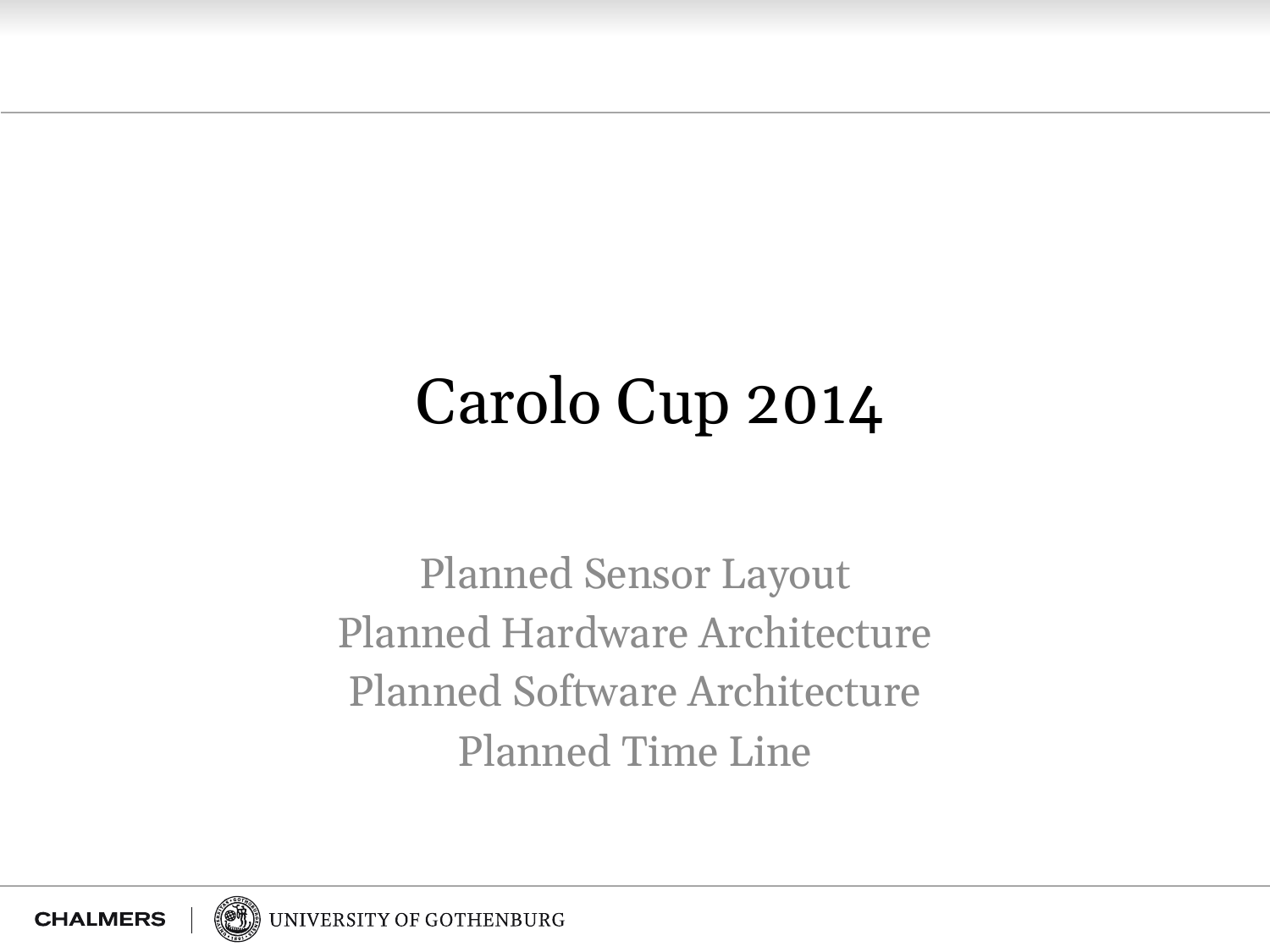

# Carolo Cup 2014
Planned Sensor Layout
Planned Hardware Architecture
Planned Software Architecture
Planned Time Line